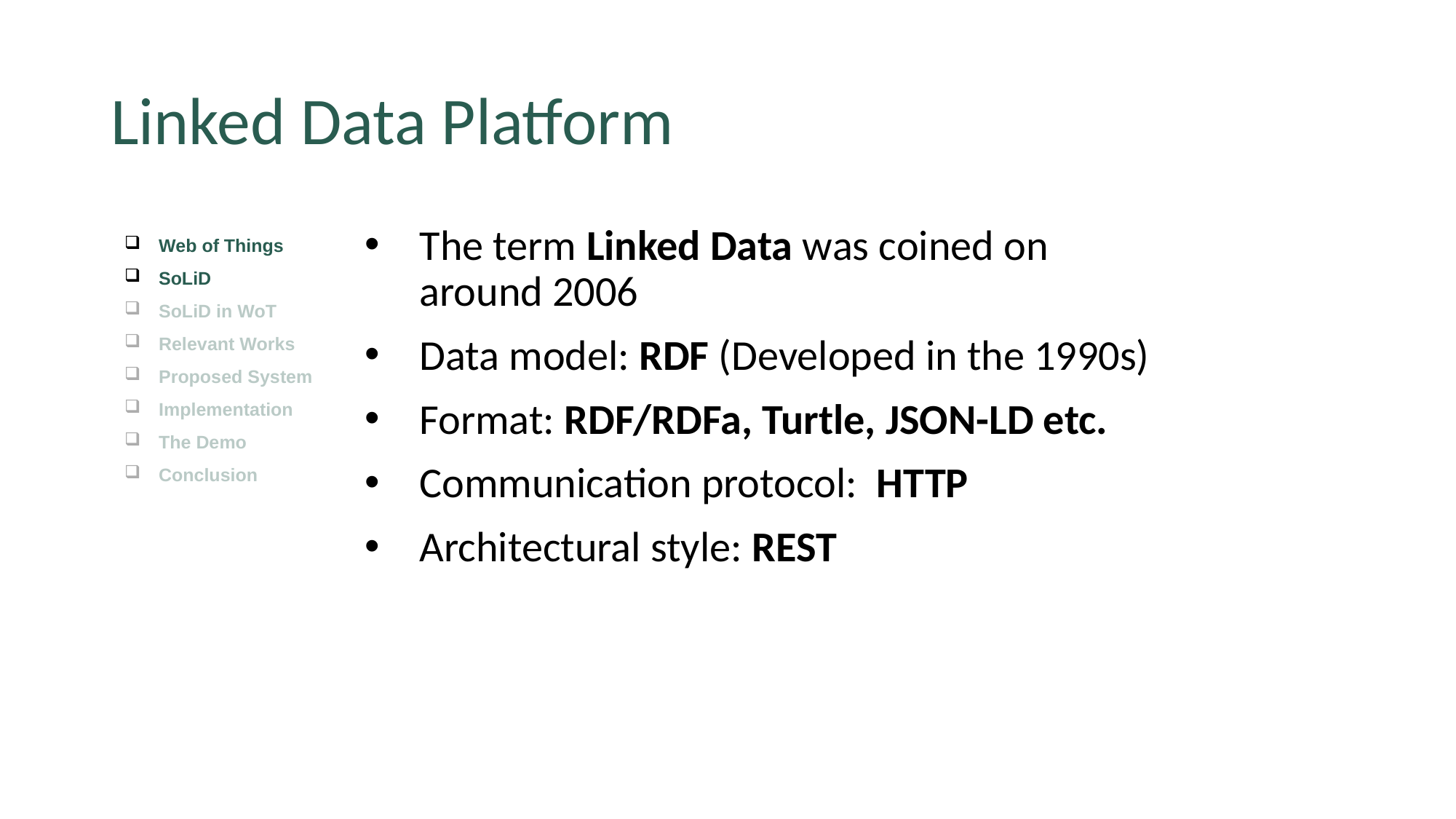

# Linked Data Platform
The term Linked Data was coined on around 2006
Data model: RDF (Developed in the 1990s)
Format: RDF/RDFa, Turtle, JSON-LD etc.
Communication protocol:  HTTP
Architectural style: REST